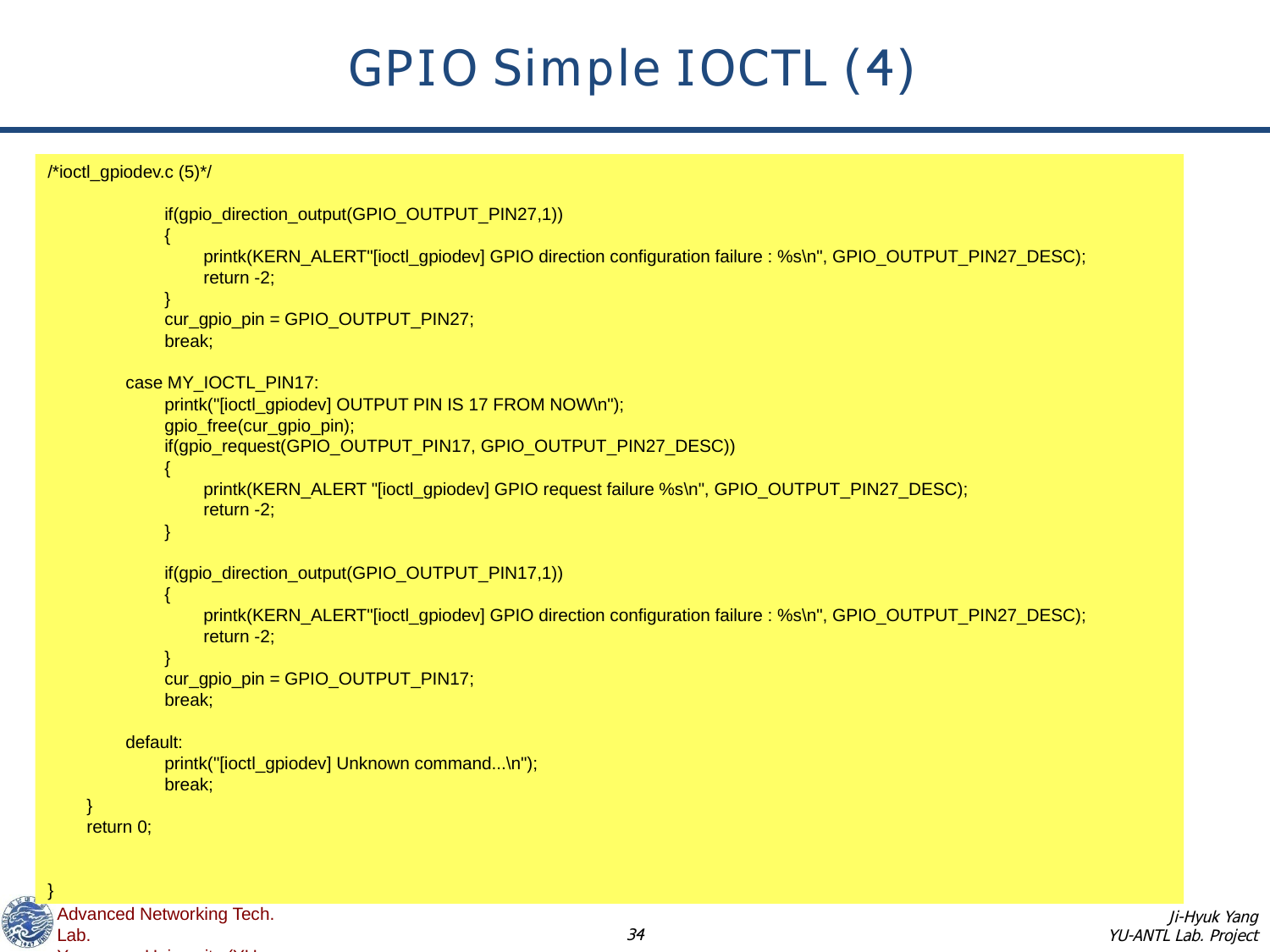

# GPIO Simple IOCTL (4)

/*ioctl_gpiodev.c (5)*/

                        if(gpio_direction_output(GPIO_OUTPUT_PIN27,1))
                        {
                                printk(KERN_ALERT"[ioctl_gpiodev] GPIO direction configuration failure : %s\n", GPIO_OUTPUT_PIN27_DESC);
                                return -2;
                        }
                        cur_gpio_pin = GPIO_OUTPUT_PIN27;
                        break;

                case MY_IOCTL_PIN17:
                        printk("[ioctl_gpiodev] OUTPUT PIN IS 17 FROM NOW\n");
                        gpio_free(cur_gpio_pin);
                        if(gpio_request(GPIO_OUTPUT_PIN17, GPIO_OUTPUT_PIN27_DESC))
                        {
                                printk(KERN_ALERT "[ioctl_gpiodev] GPIO request failure %s\n", GPIO_OUTPUT_PIN27_DESC);
                                return -2;
                        }

                        if(gpio_direction_output(GPIO_OUTPUT_PIN17,1))
                        {
                                printk(KERN_ALERT"[ioctl_gpiodev] GPIO direction configuration failure : %s\n", GPIO_OUTPUT_PIN27_DESC);
                                return -2;
                        }
                        cur_gpio_pin = GPIO_OUTPUT_PIN17;
                        break;

                default:
                        printk("[ioctl_gpiodev] Unknown command...\n");
                        break;
        }
        return 0;

}